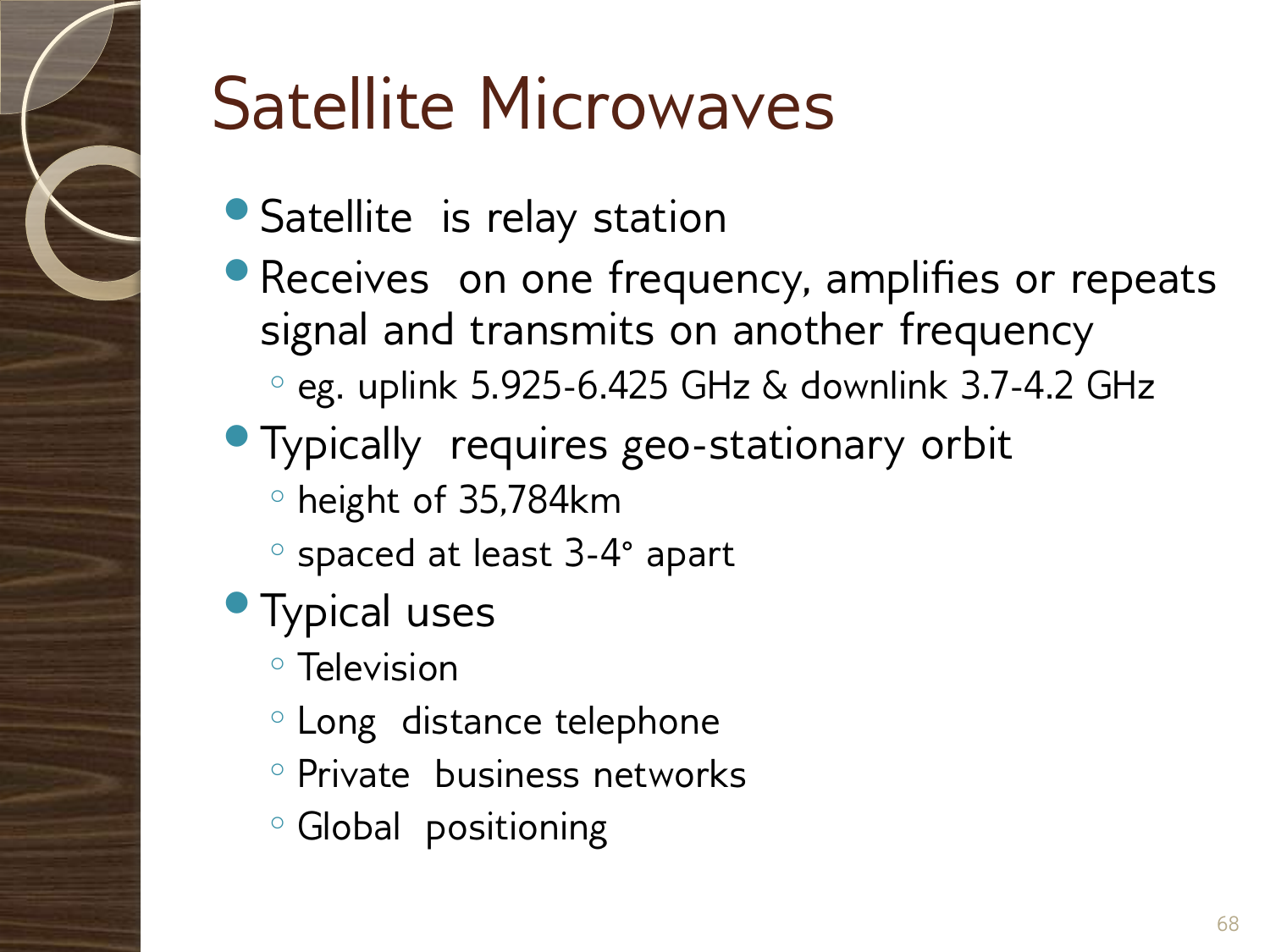

# Satellite Microwaves
Satellite  is relay station
Receives  on one frequency, amplifies or repeats signal and transmits on another frequency
eg. uplink 5.925-6.425 GHz & downlink 3.7-4.2 GHz
Typically  requires geo-stationary orbit
height of 35,784km
spaced at least 3-4° apart
Typical uses
Television
Long  distance telephone
Private  business networks
Global  positioning

68